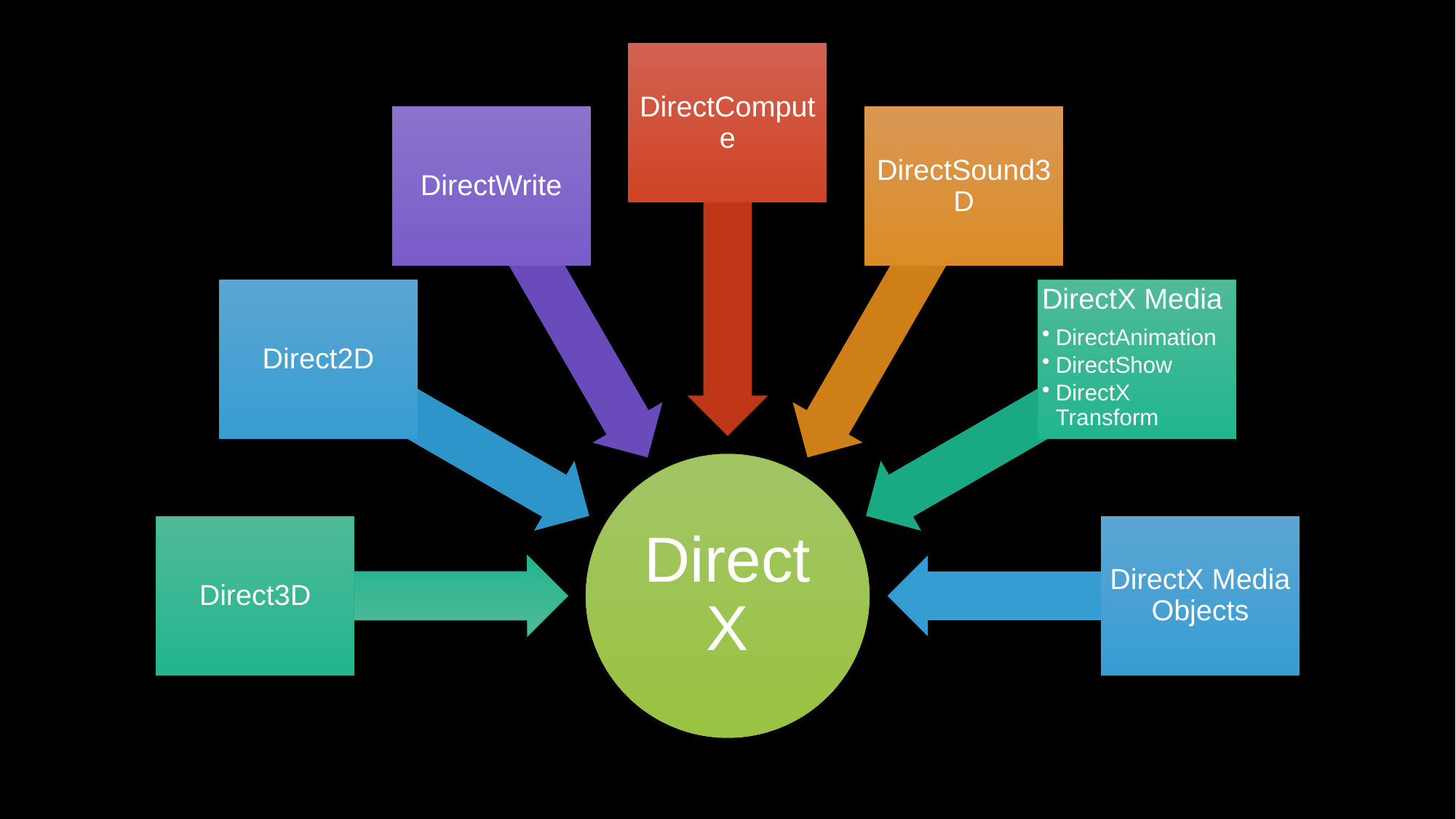

DirectX
Direct3D
Direct2D
DirectWrite
DirectCompute
DirectSound3D
DirectX Media
DirectAnimation
DirectShow
DirectX Transform
DirectX Media Objects